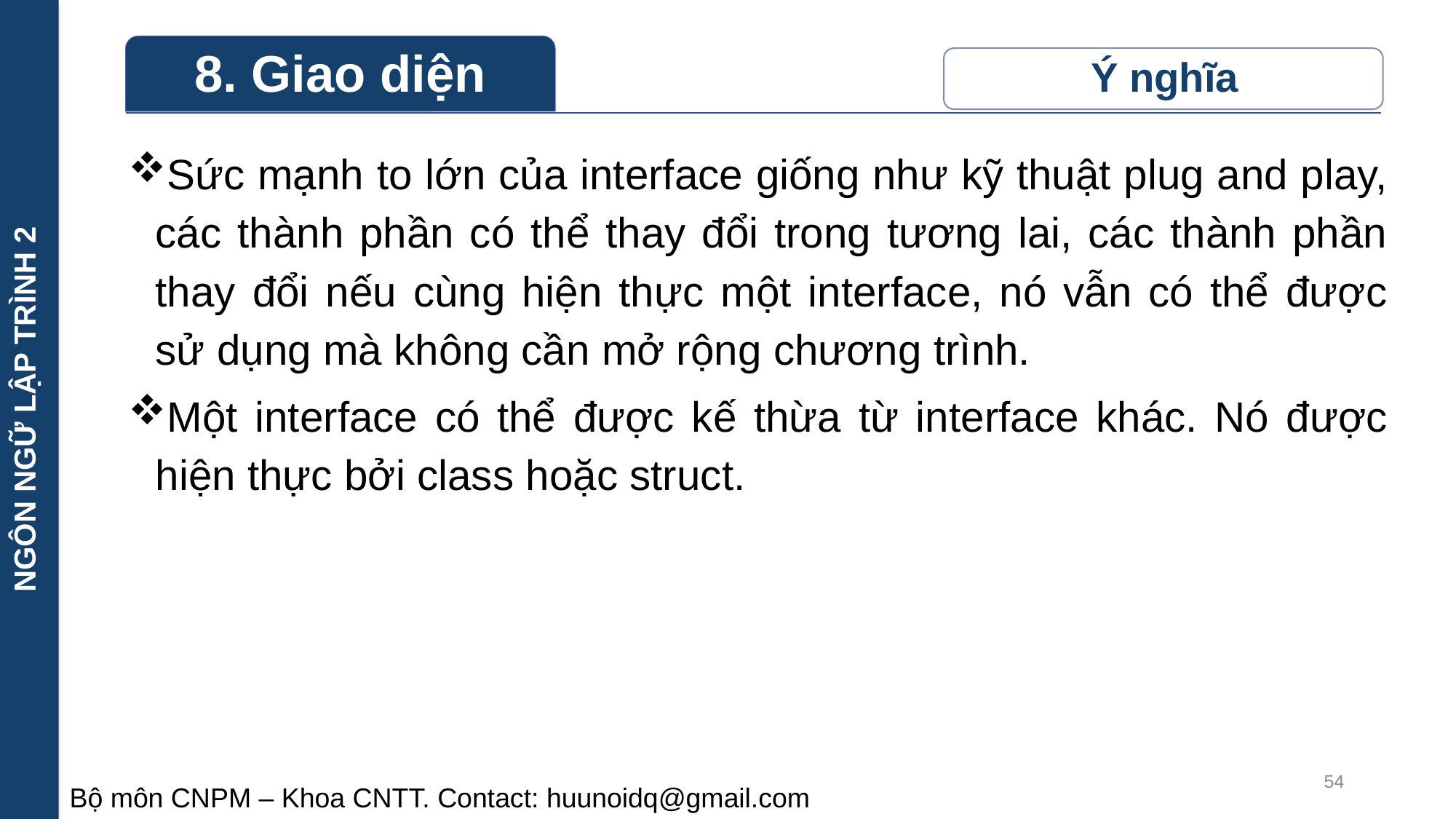

NGÔN NGỮ LẬP TRÌNH 2
8. Giao diện
Ý nghĩa
Sức mạnh to lớn của interface giống như kỹ thuật plug and play, các thành phần có thể thay đổi trong tương lai, các thành phần thay đổi nếu cùng hiện thực một interface, nó vẫn có thể được sử dụng mà không cần mở rộng chương trình.
Một interface có thể được kế thừa từ interface khác. Nó được hiện thực bởi class hoặc struct.

54
Bộ môn CNPM – Khoa CNTT. Contact: huunoidq@gmail.com